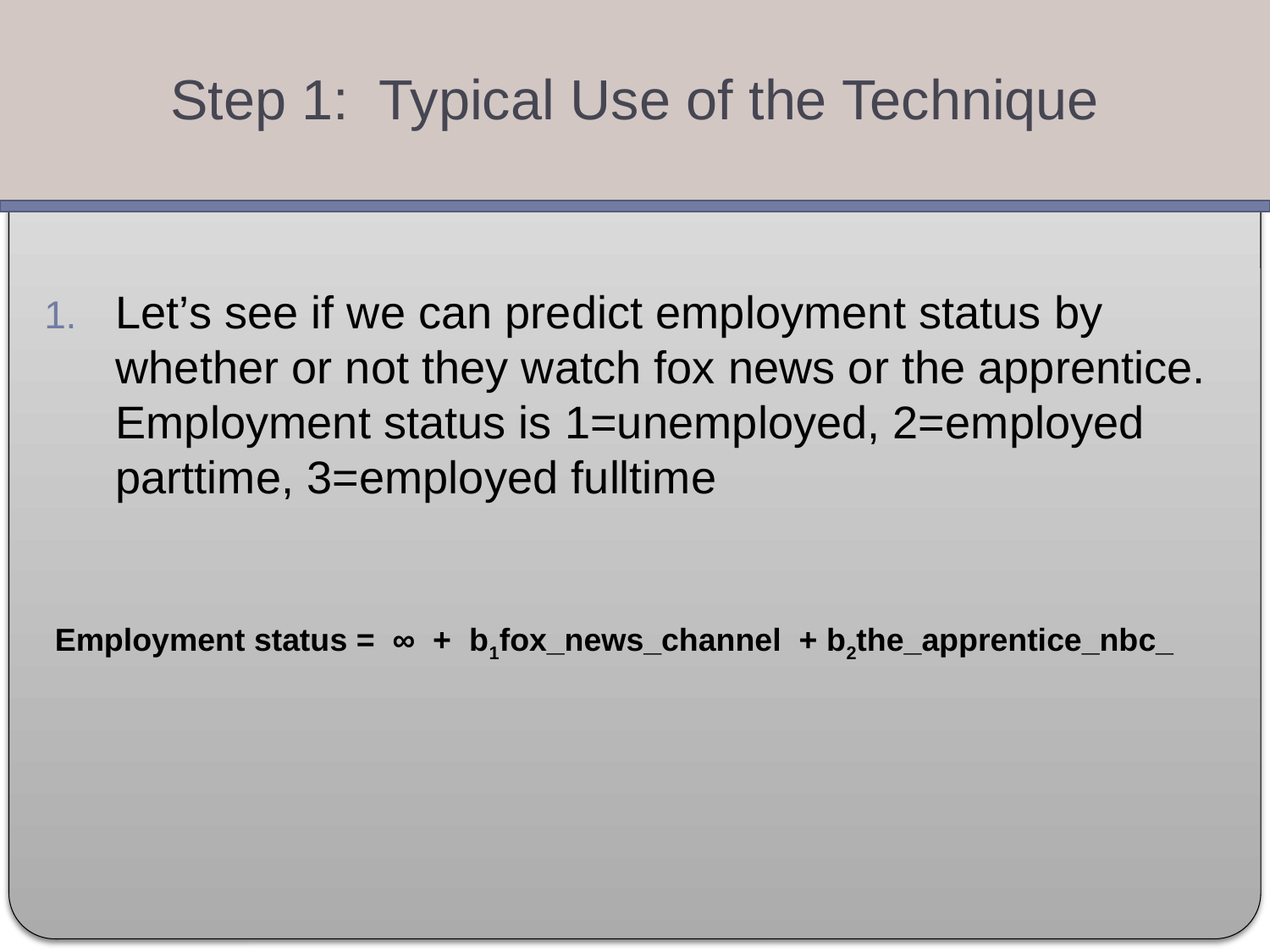

Step 1:  Typical Use of the Technique

Let’s see if we can predict employment status by whether or not they watch fox news or the apprentice.  Employment status is 1=unemployed, 2=employed parttime, 3=employed fulltime

Employment status =  ∞  +  b1fox_news_channel  + b2the_apprentice_nbc_